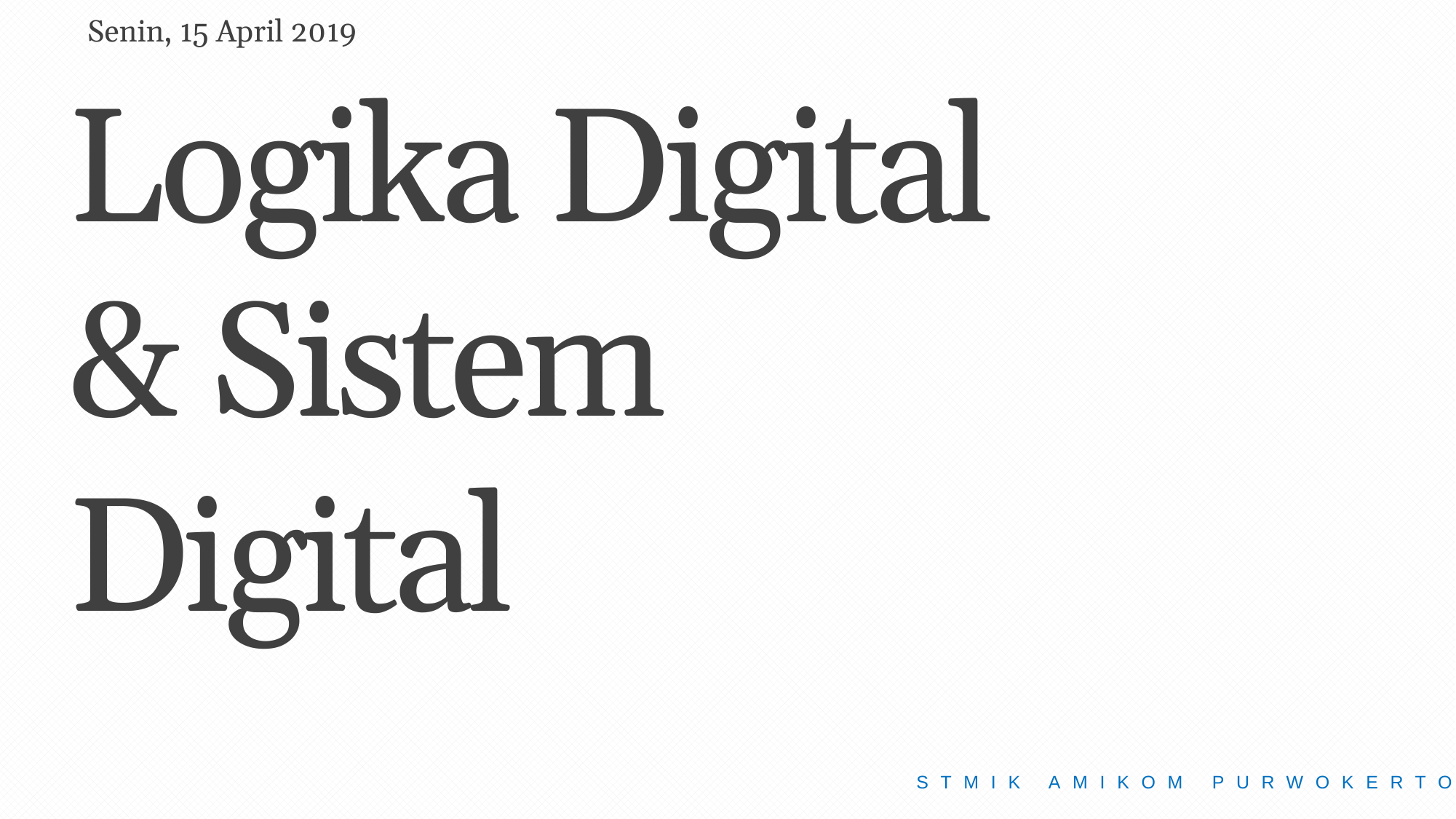

Senin, 15 April 2019
Logika Digital & Sistem Digital
STMIK AMIKOM PURWOKERTO